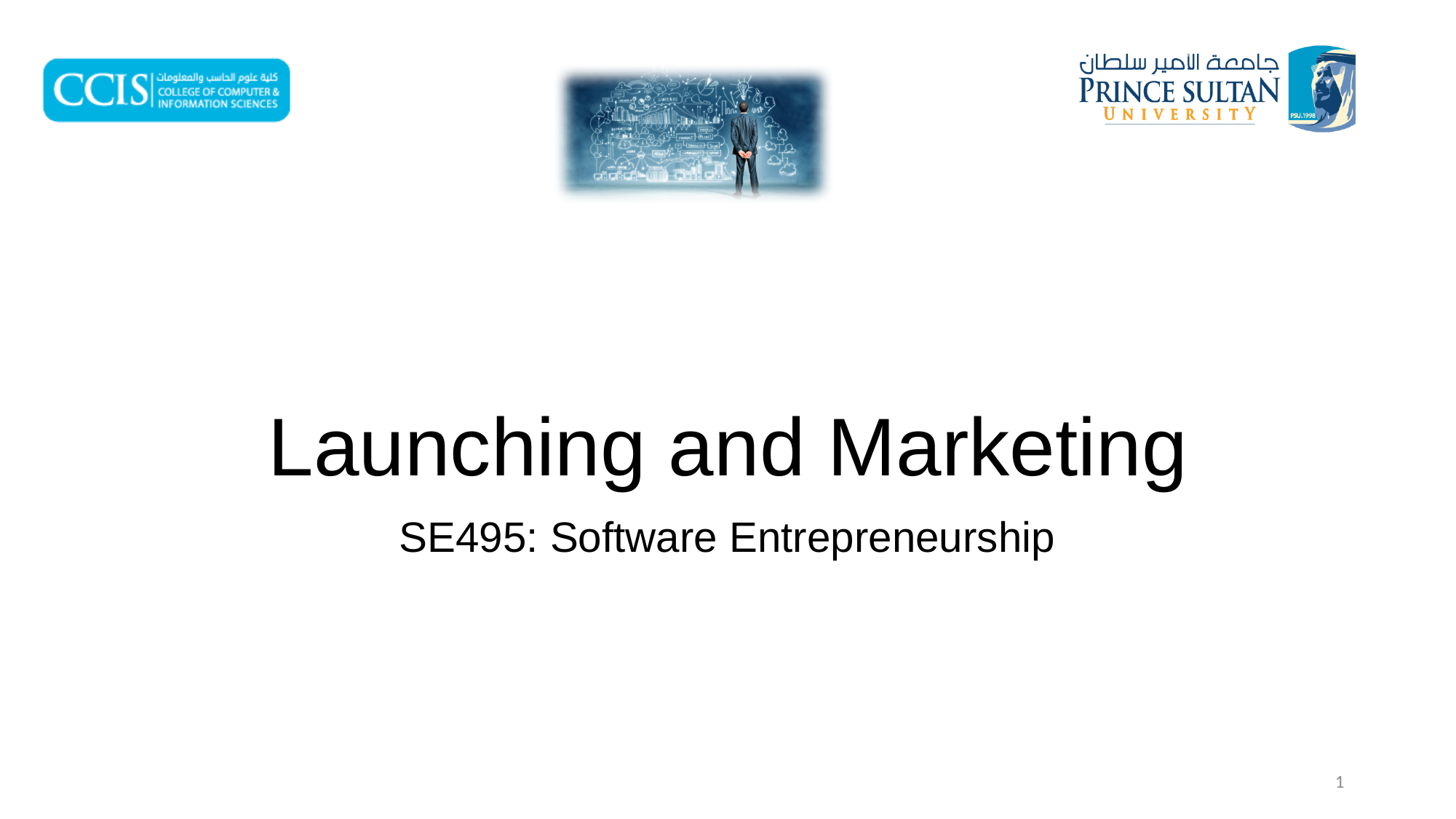

# Launching and Marketing
SE495: Software Entrepreneurship
1